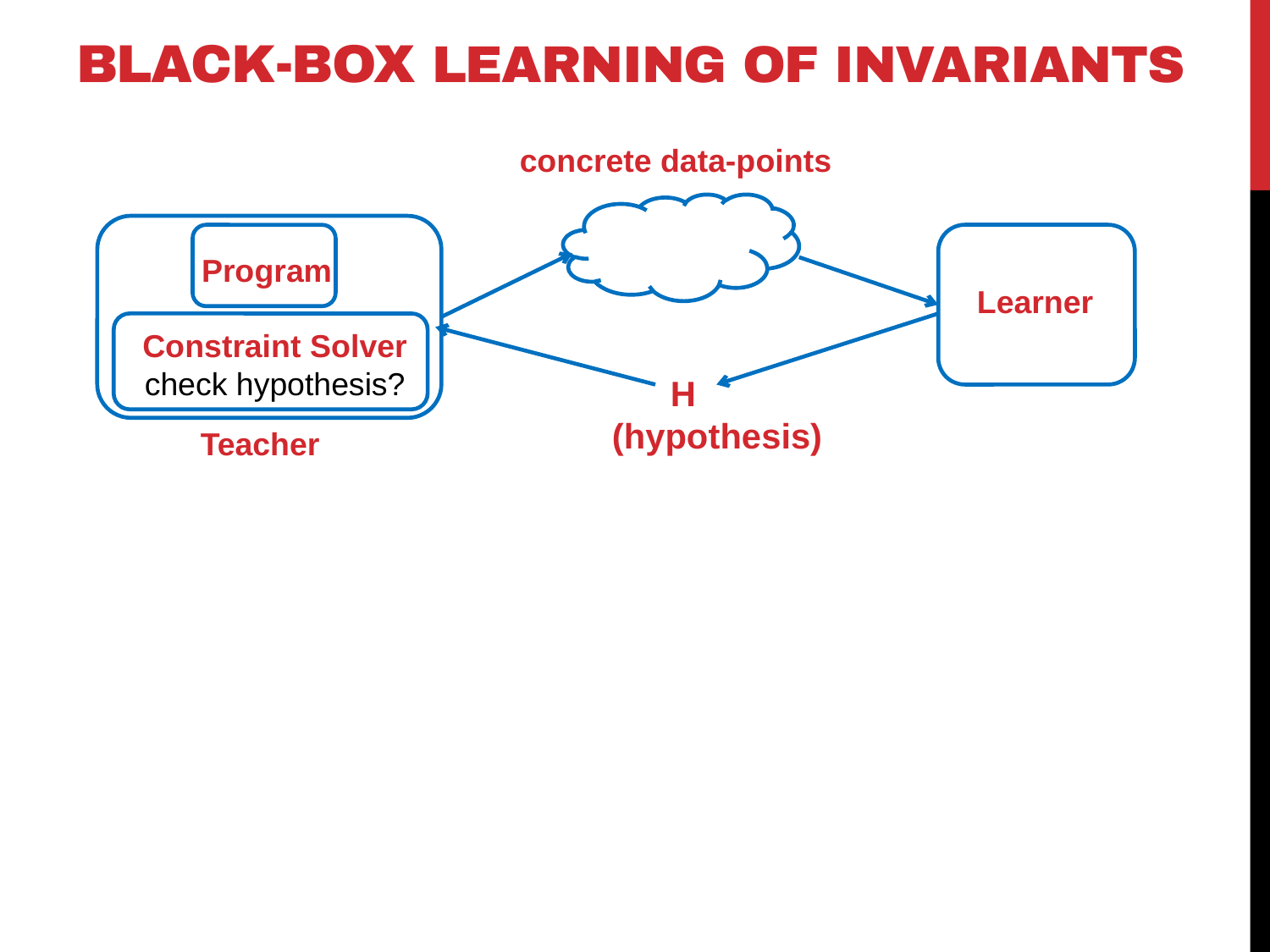

# Black-box learning of invariants
concrete data-points

Program

Learner

Teacher

Constraint Solver
check hypothesis?
      H
(hypothesis)